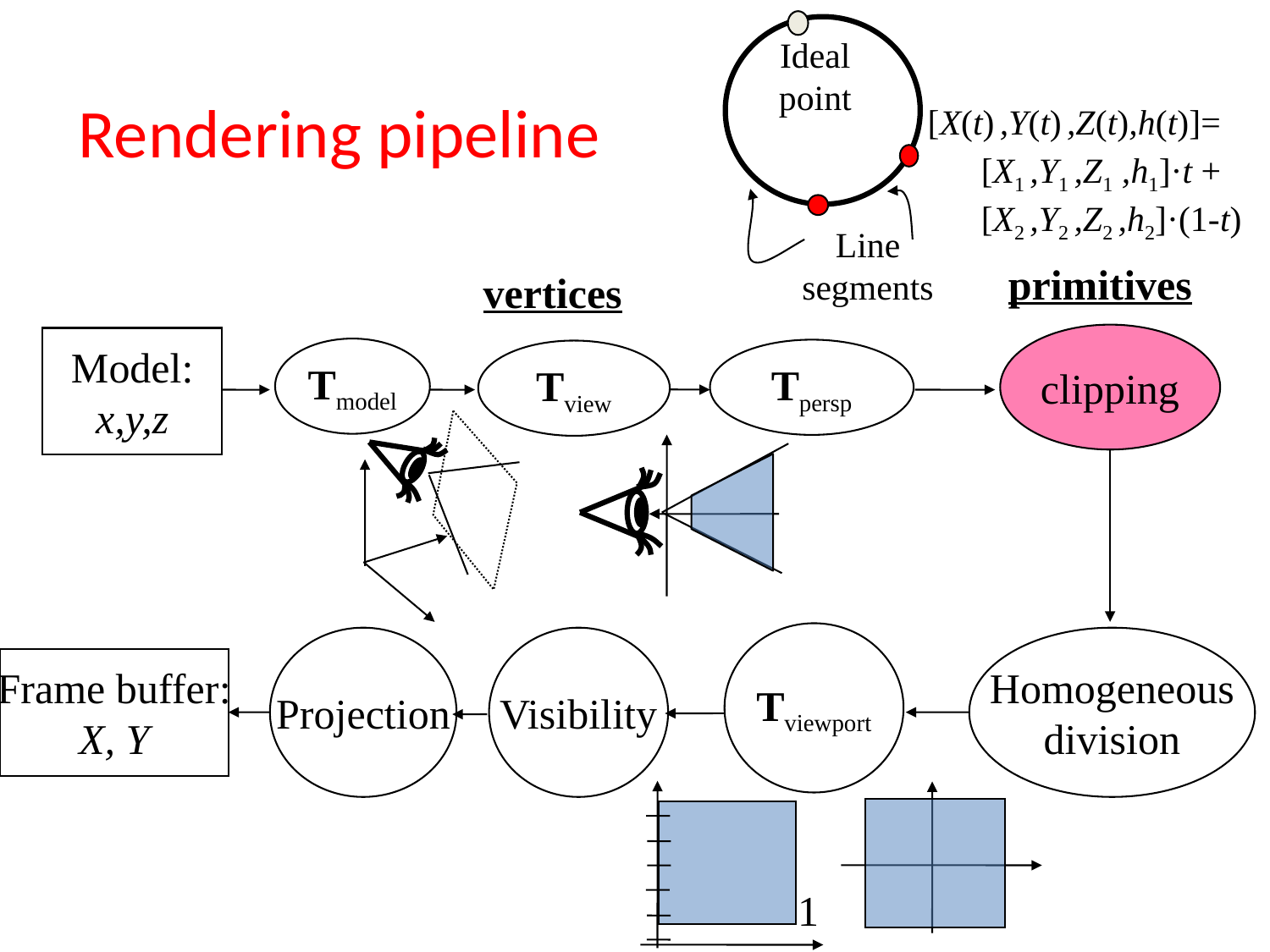

Ideal
point
# Rendering pipeline
[X(t) ,Y(t) ,Z(t),h(t)]=
      [X1 ,Y1 ,Z1 ,h1]·t +
      [X2 ,Y2 ,Z2 ,h2]·(1-t)

Line
segments
primitives
vertices
clipping
Model:
x,y,z
Tmodel
Tpersp
Tview

Tviewport
Projection
Visibility
Homogeneous
division
Frame buffer:
X, Y

1